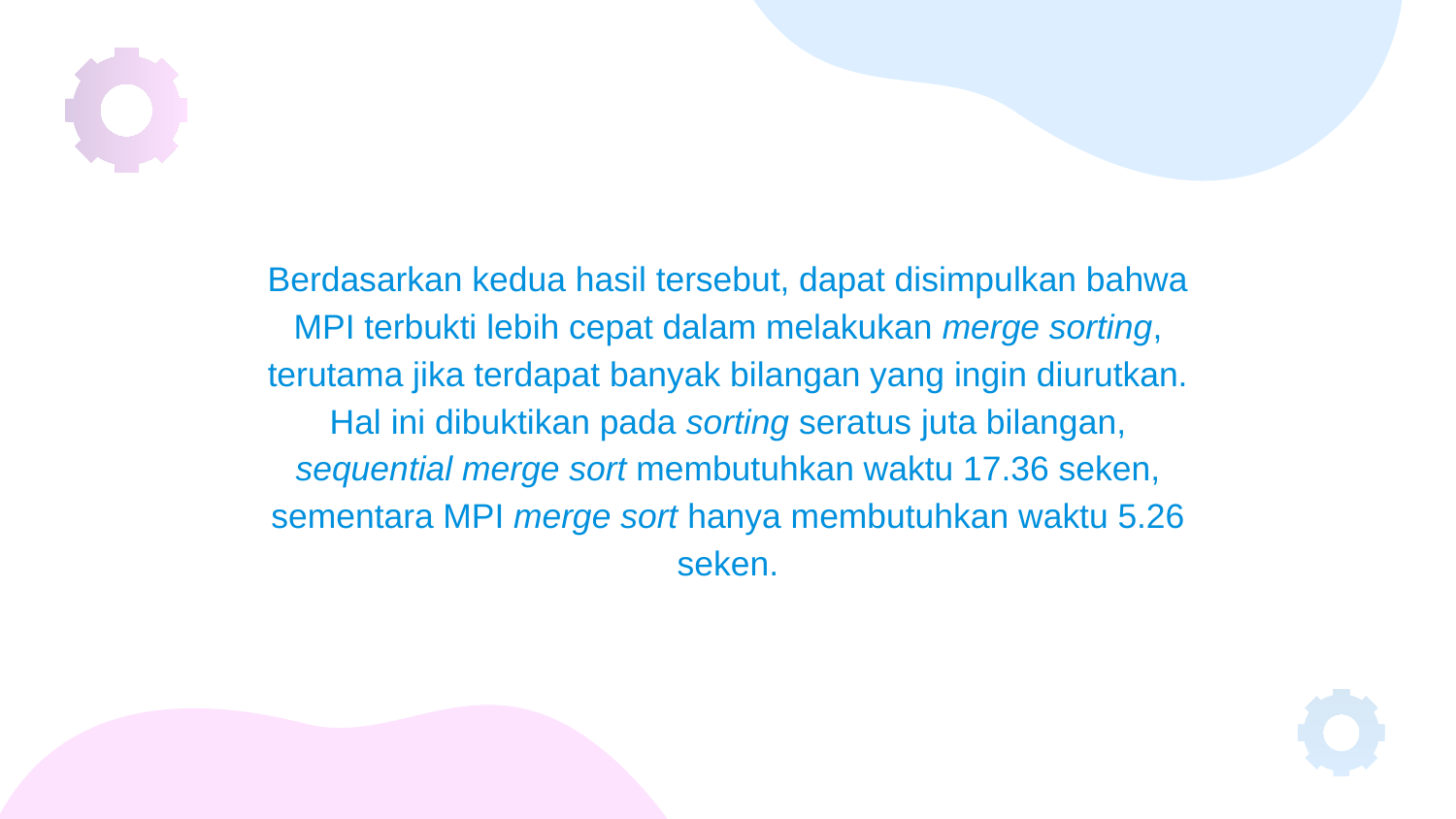

Berdasarkan kedua hasil tersebut, dapat disimpulkan bahwa MPI terbukti lebih cepat dalam melakukan merge sorting, terutama jika terdapat banyak bilangan yang ingin diurutkan. Hal ini dibuktikan pada sorting seratus juta bilangan, sequential merge sort membutuhkan waktu 17.36 seken, sementara MPI merge sort hanya membutuhkan waktu 5.26 seken.